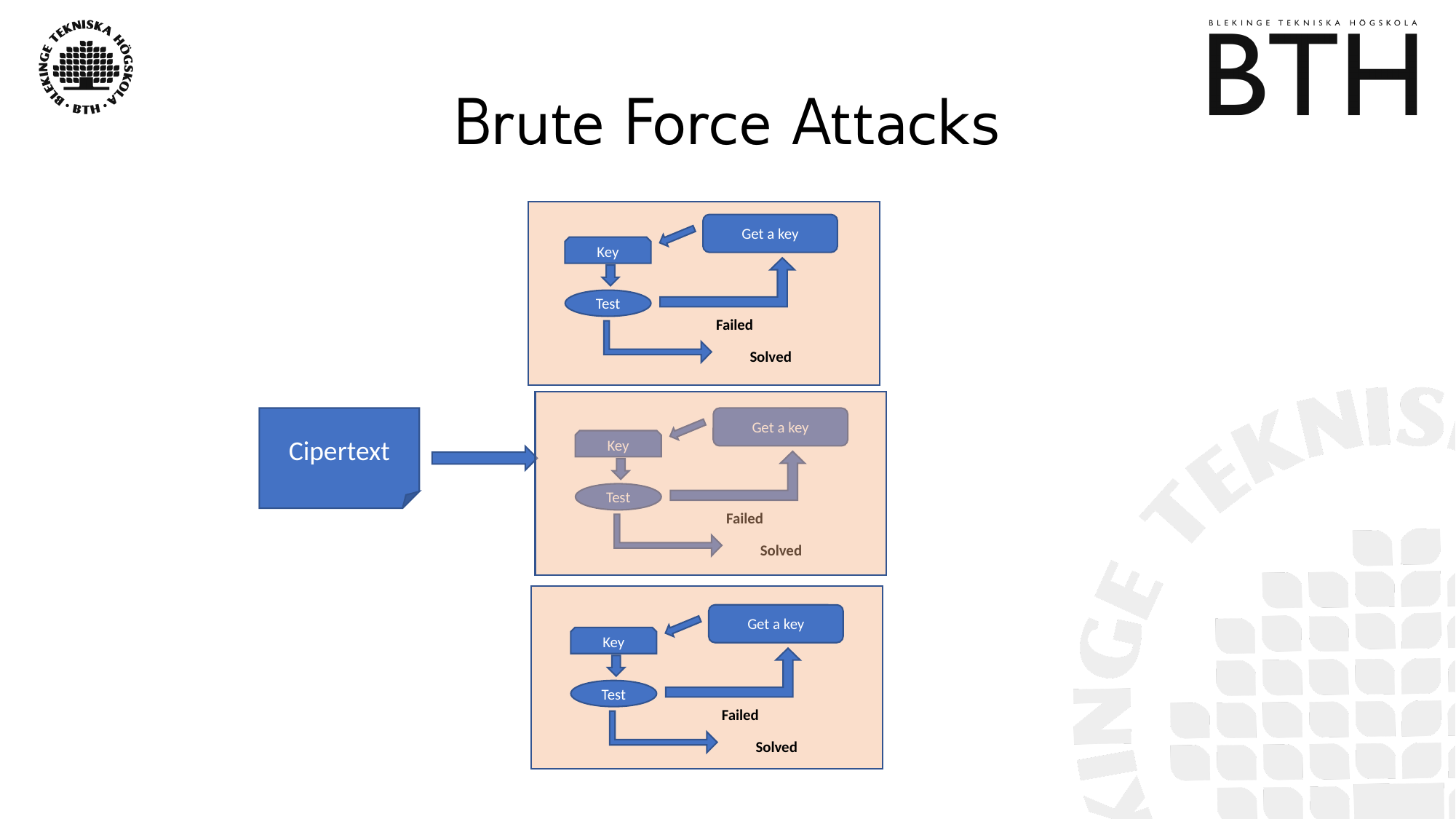

# Brute Force Attacks

Get a key

Key

Test
Failed

Solved

Cipertext
Get a key

Key

Test
Failed

Solved

Get a key

Key

Test
Failed

Solved